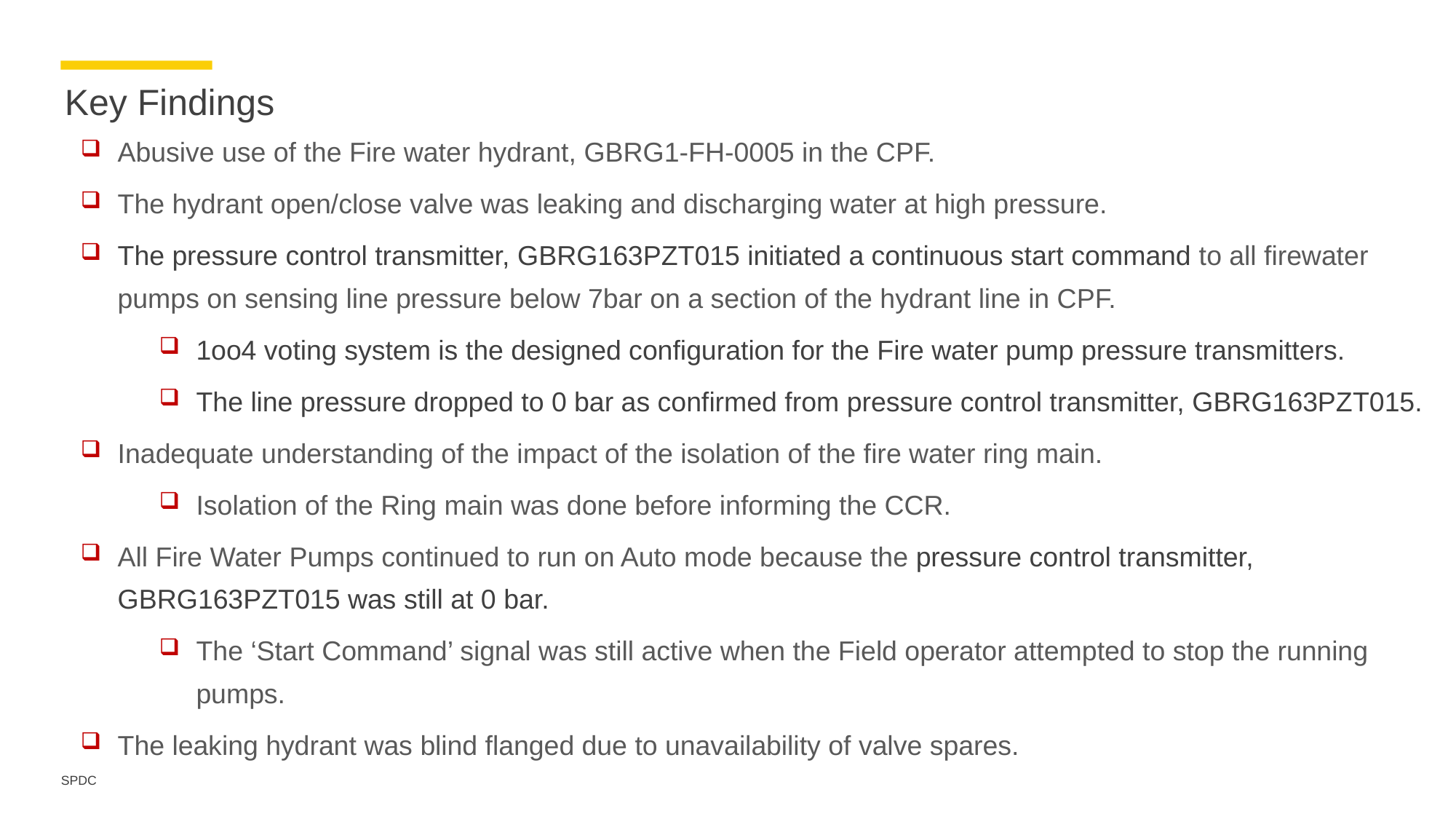

# Key Findings
Abusive use of the Fire water hydrant, GBRG1-FH-0005 in the CPF.
The hydrant open/close valve was leaking and discharging water at high pressure.
The pressure control transmitter, GBRG163PZT015 initiated a continuous start command to all firewater pumps on sensing line pressure below 7bar on a section of the hydrant line in CPF.
1oo4 voting system is the designed configuration for the Fire water pump pressure transmitters.
The line pressure dropped to 0 bar as confirmed from pressure control transmitter, GBRG163PZT015.
Inadequate understanding of the impact of the isolation of the fire water ring main.
Isolation of the Ring main was done before informing the CCR.
All Fire Water Pumps continued to run on Auto mode because the pressure control transmitter, GBRG163PZT015 was still at 0 bar.
The ‘Start Command’ signal was still active when the Field operator attempted to stop the running pumps.
The leaking hydrant was blind flanged due to unavailability of valve spares.